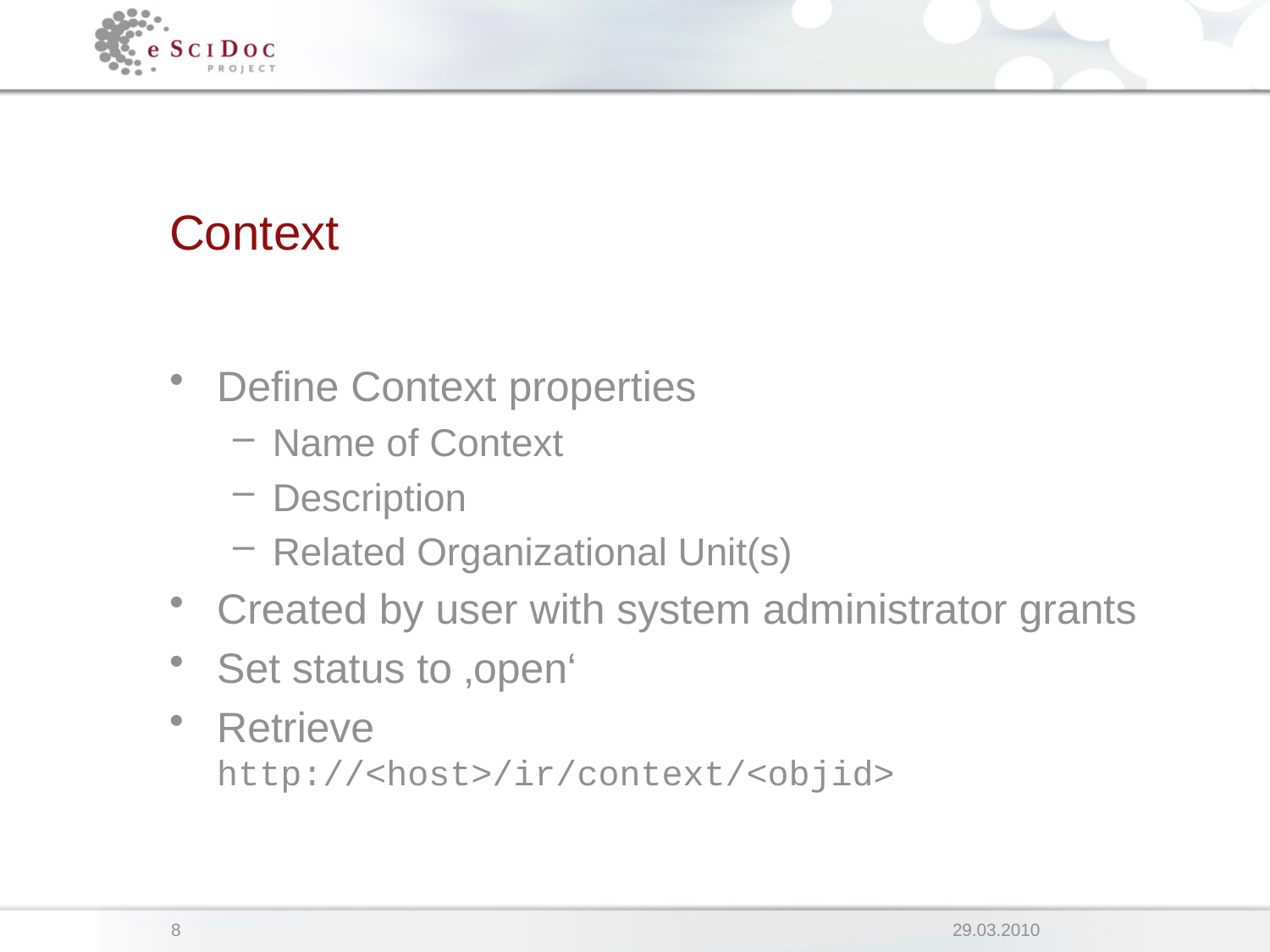

# Context
Define Context properties
Name of Context
Description
Related Organizational Unit(s)
Created by user with system administrator grants
Set status to ‚open‘
Retrieve
http://<host>/ir/context/<objid>